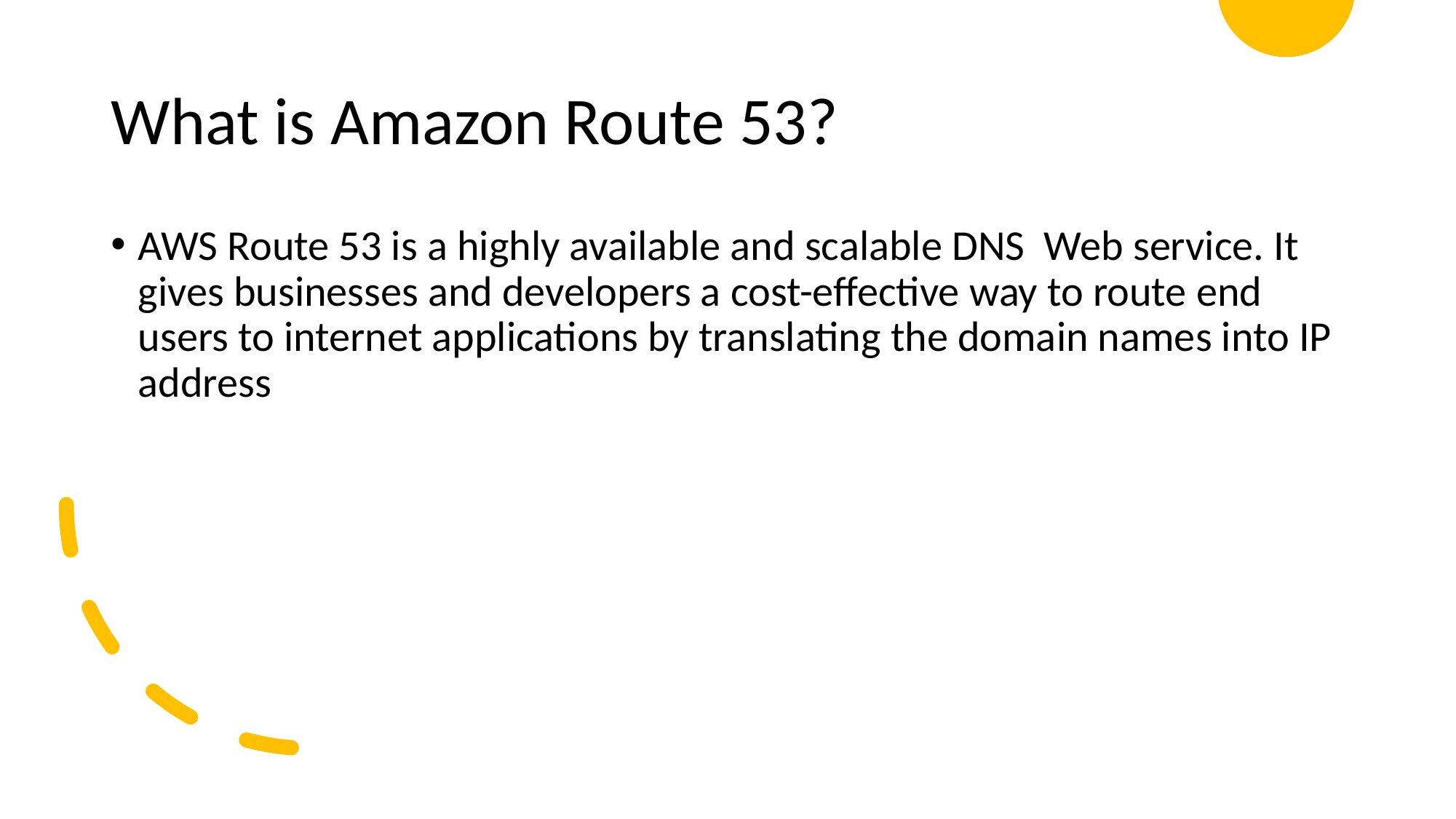

# What is Amazon Route 53?
AWS Route 53 is a highly available and scalable DNS  Web service. It gives businesses and developers a cost-effective way to route end users to internet applications by translating the domain names into IP address